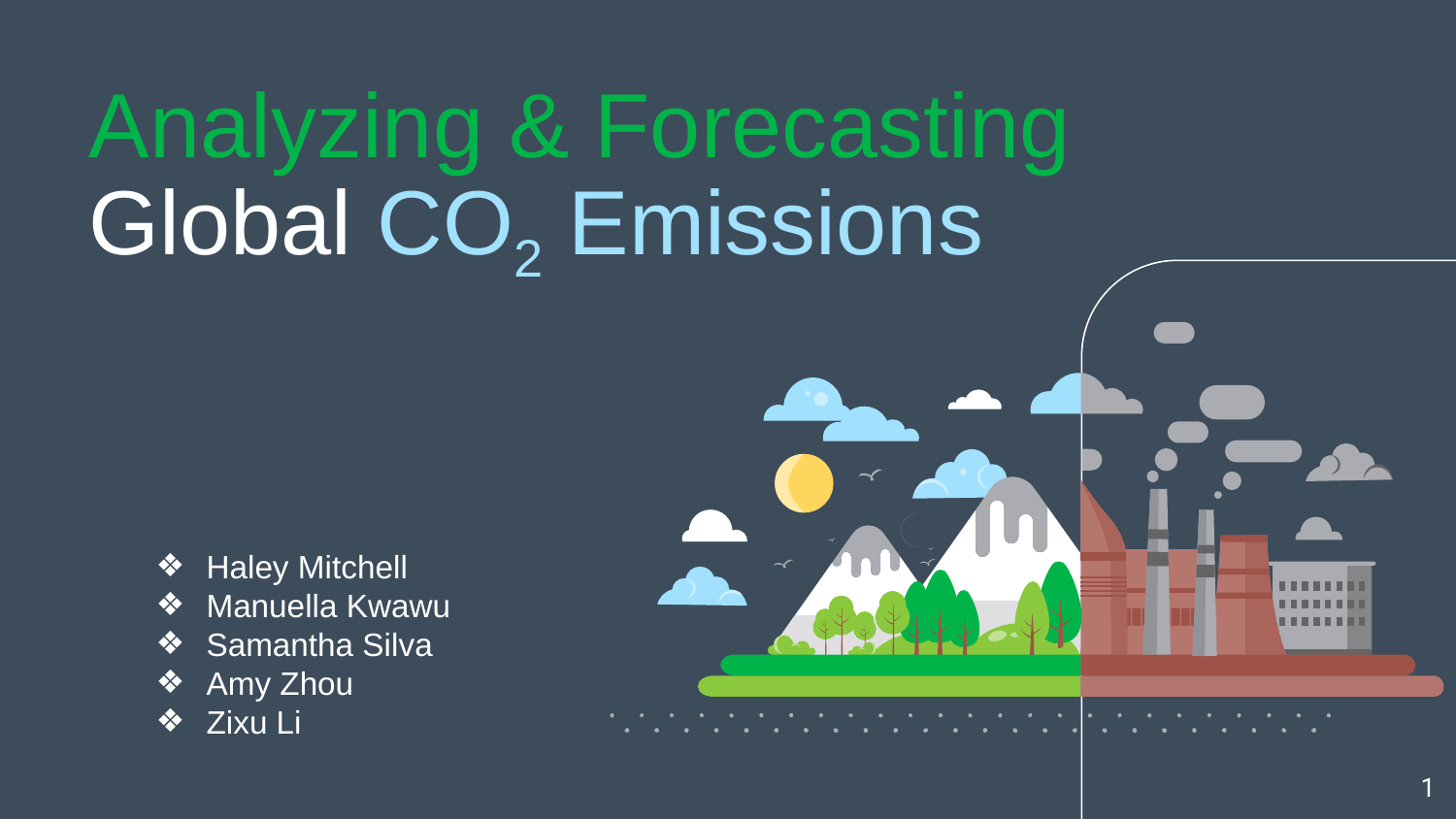

# Analyzing & Forecasting
Global CO2 Emissions

Haley Mitchell
Manuella Kwawu
Samantha Silva
Amy Zhou
Zixu Li

1